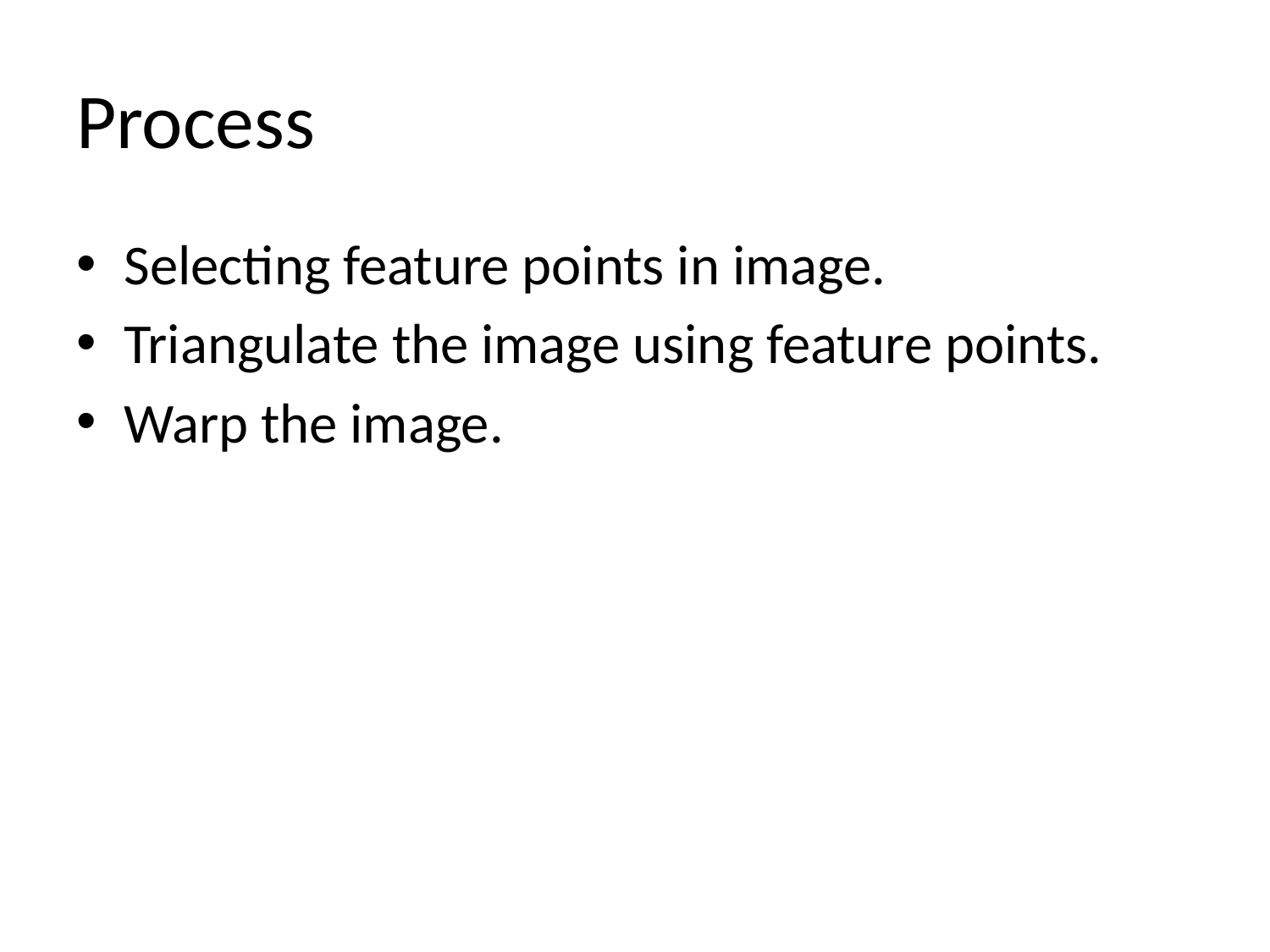

# Process
Selecting feature points in image.
Triangulate the image using feature points.
Warp the image.